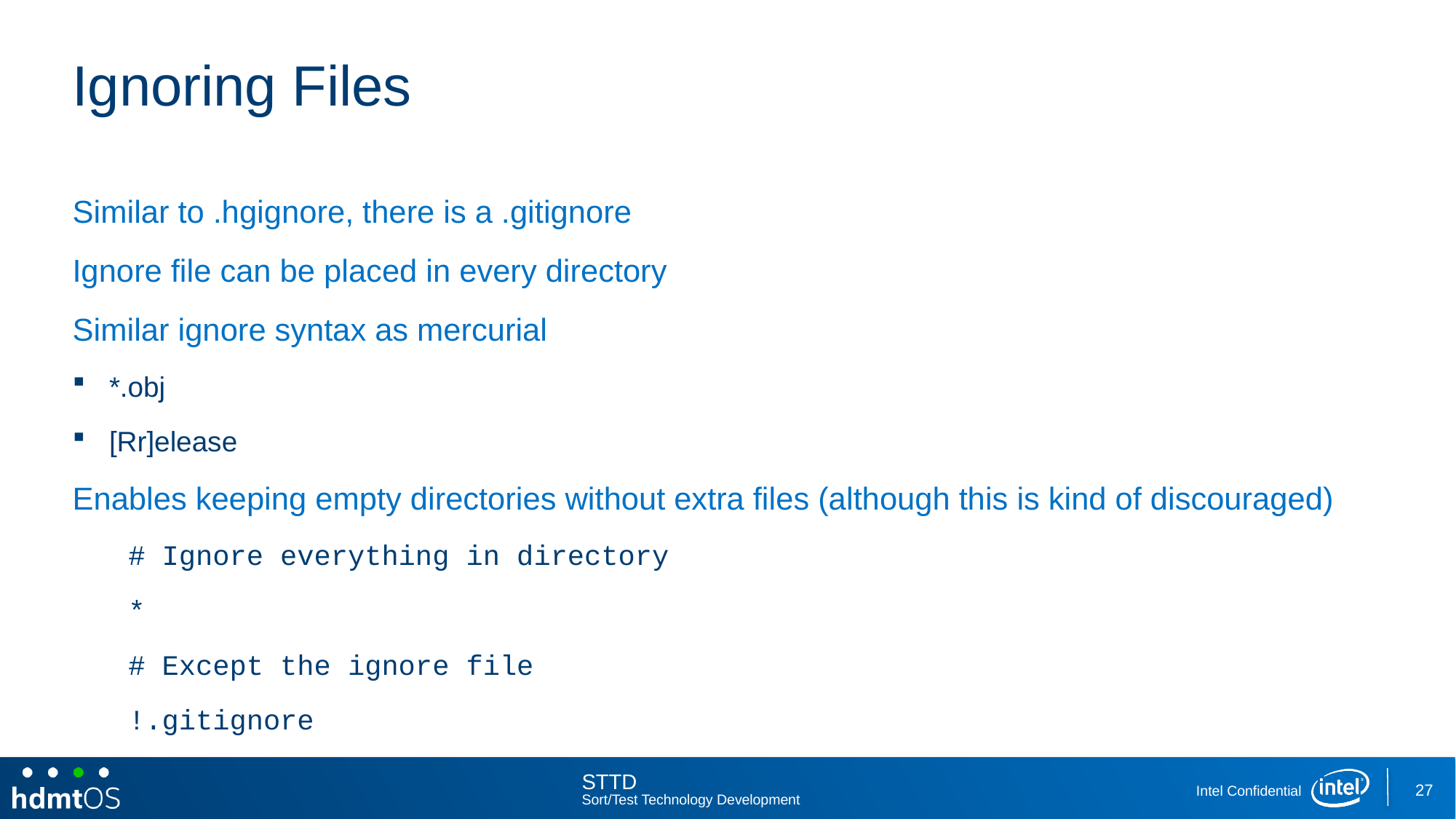

# Ignoring Files
Similar to .hgignore, there is a .gitignore
Ignore file can be placed in every directory
Similar ignore syntax as mercurial
*.obj
[Rr]elease
Enables keeping empty directories without extra files (although this is kind of discouraged)
# Ignore everything in directory
*
# Except the ignore file
!.gitignore
27